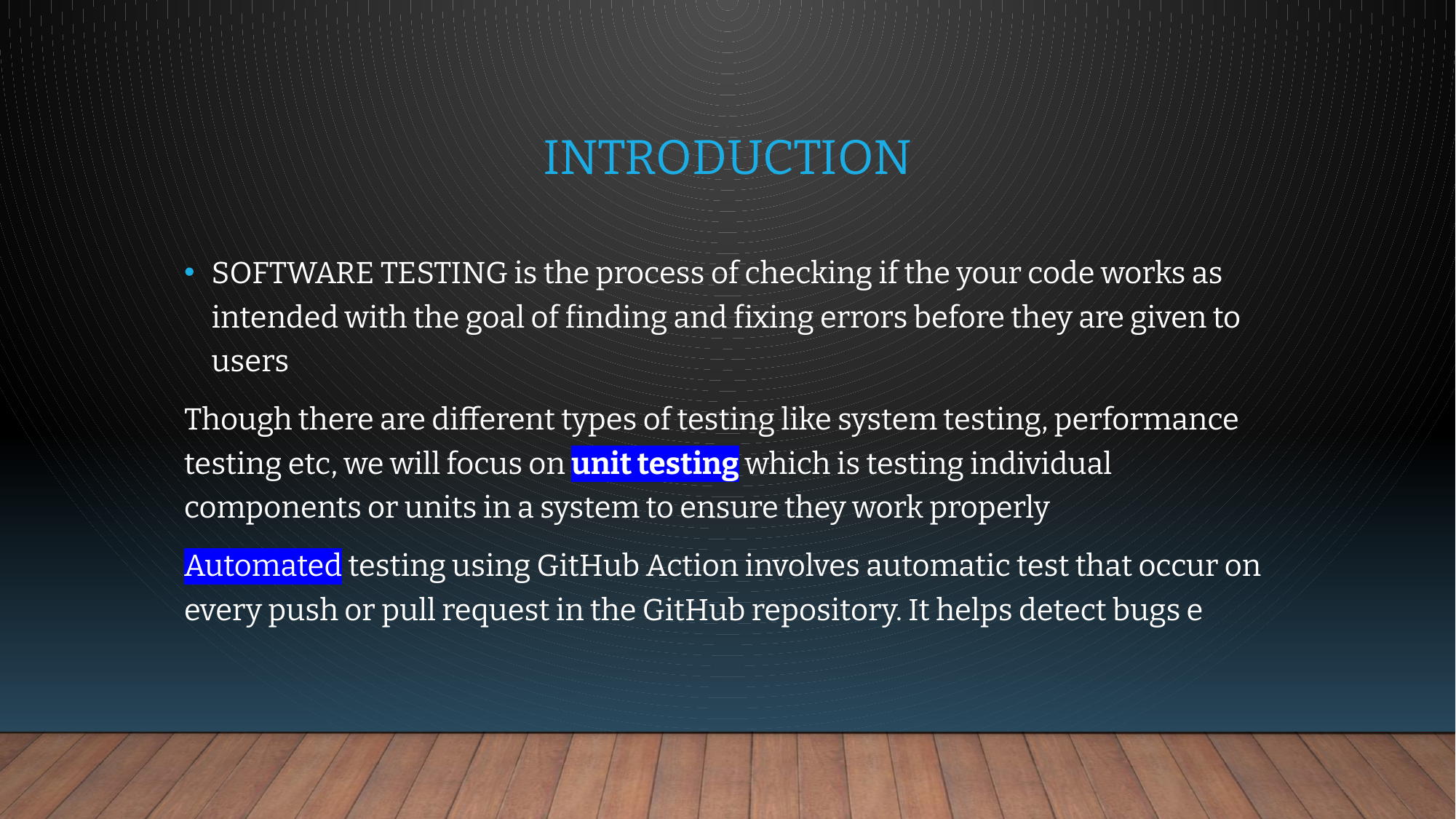

# INTRODUCTION
SOFTWARE TESTING is the process of checking if the your code works as intended with the goal of finding and fixing errors before they are given to users
Though there are different types of testing like system testing, performance testing etc, we will focus on unit testing which is testing individual components or units in a system to ensure they work properly
Automated testing using GitHub Action involves automatic test that occur on every push or pull request in the GitHub repository. It helps detect bugs e